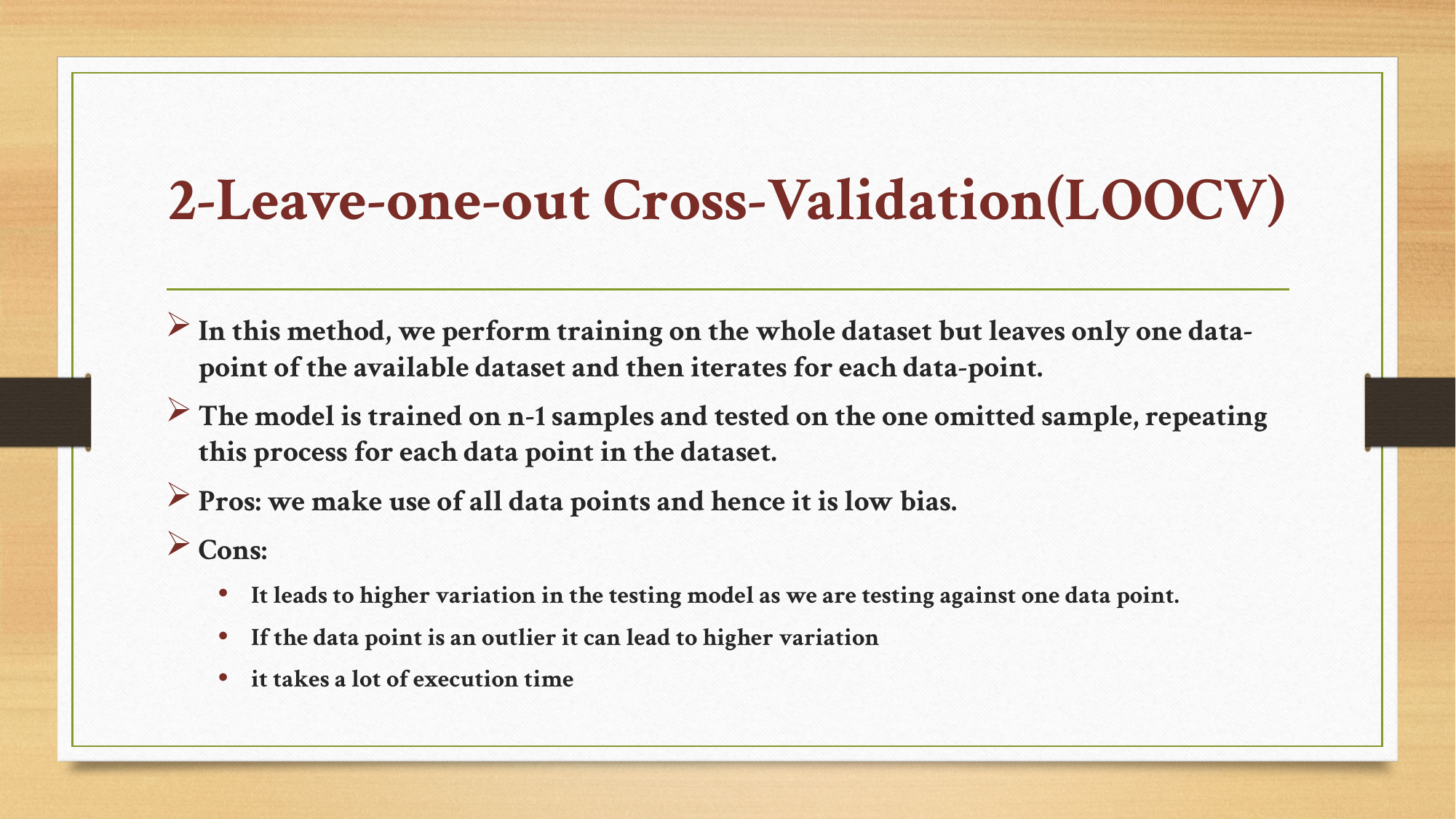

# 2-Leave-one-out Cross-Validation(LOOCV)
In this method, we perform training on the whole dataset but leaves only one data-point of the available dataset and then iterates for each data-point.
The model is trained on n-1 samples and tested on the one omitted sample, repeating this process for each data point in the dataset.
Pros: we make use of all data points and hence it is low bias.
Cons:
It leads to higher variation in the testing model as we are testing against one data point.
If the data point is an outlier it can lead to higher variation
it takes a lot of execution time